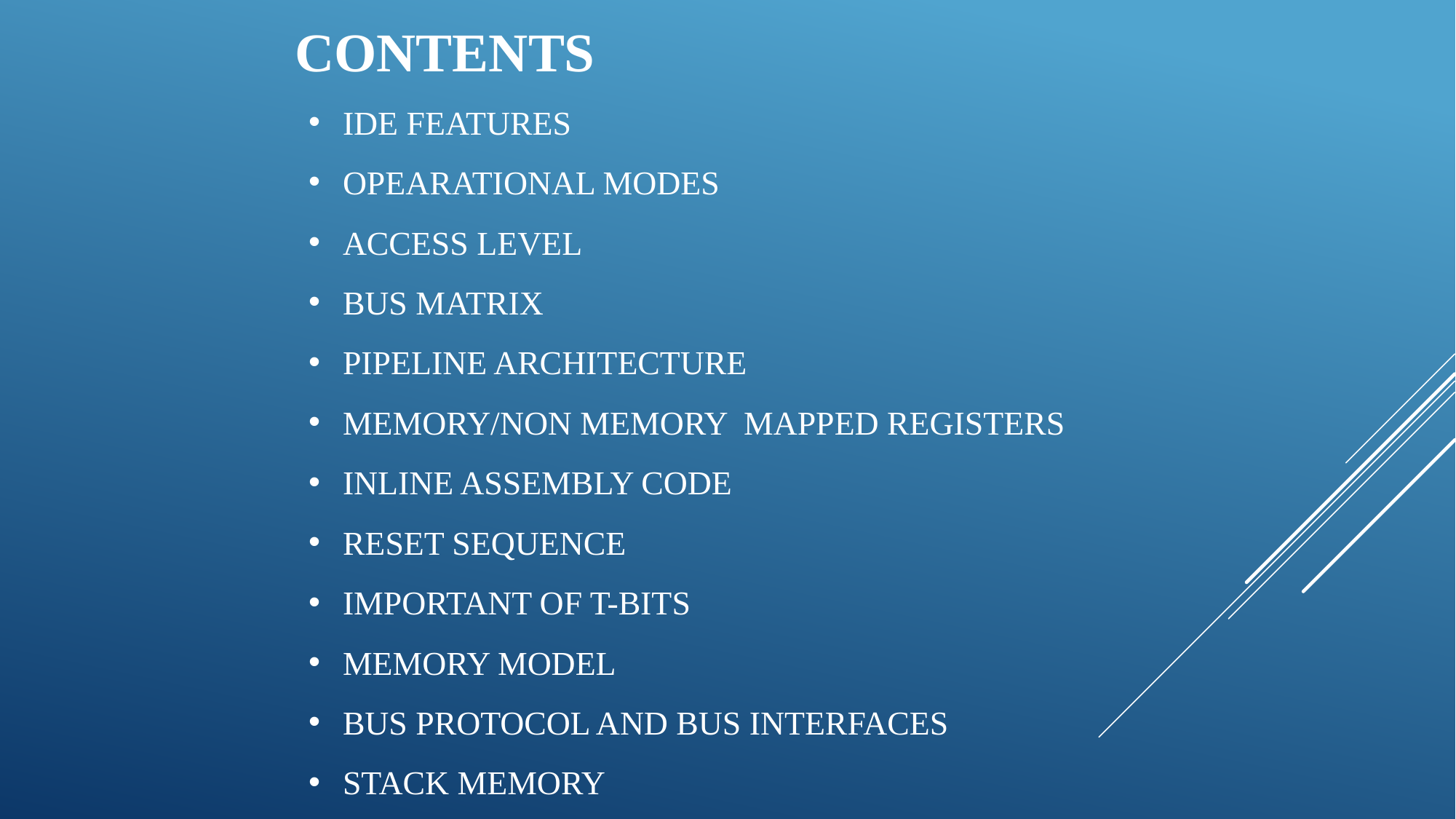

CONTENTS

IDE FEATURES
OPEARATIONAL MODES
ACCESS LEVEL
BUS MATRIX
PIPELINE ARCHITECTURE
MEMORY/NON MEMORY  MAPPED REGISTERS
INLINE ASSEMBLY CODE
RESET SEQUENCE
IMPORTANT OF T-BITS
MEMORY MODEL
BUS PROTOCOL AND BUS INTERFACES
STACK MEMORY